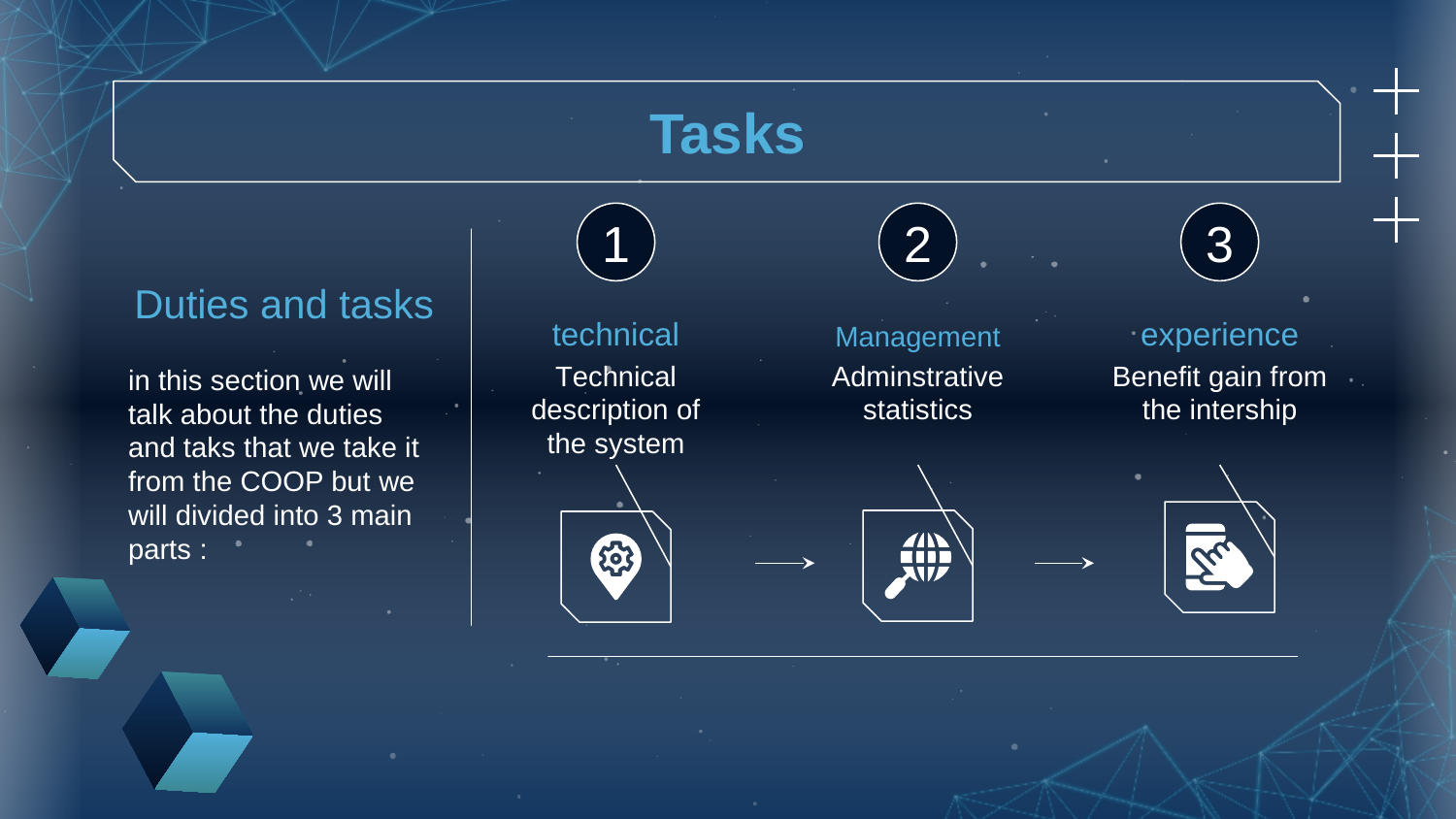

# Tasks
1
2
3
Duties and tasks
technical
Management
experience
Technical description of the system
Adminstrative statistics
Benefit gain from the intership
in this section we will talk about the duties and taks that we take it from the COOP but we will divided into 3 main parts :